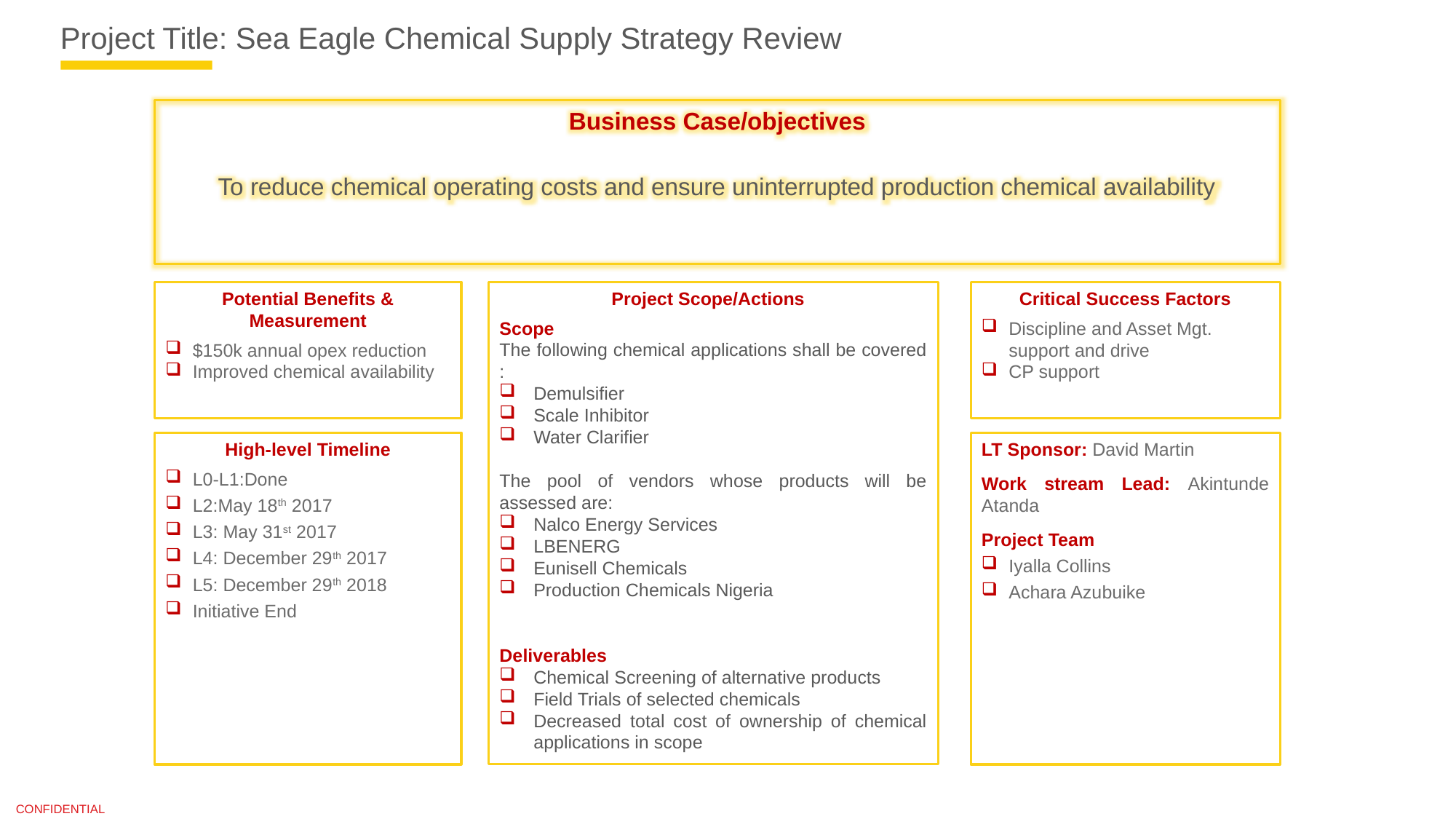

# Project Title: Sea Eagle Chemical Supply Strategy Review
Business Case/objectives

To reduce chemical operating costs and ensure uninterrupted production chemical availability
Potential Benefits & Measurement
$150k annual opex reduction
Improved chemical availability

Project Scope/Actions
Scope
The following chemical applications shall be covered :
Demulsifier
Scale Inhibitor
Water Clarifier

The pool of vendors whose products will be assessed are:
Nalco Energy Services
LBENERG
Eunisell Chemicals
Production Chemicals Nigeria

Deliverables
Chemical Screening of alternative products
Field Trials of selected chemicals
Decreased total cost of ownership of chemical applications in scope

Critical Success Factors
Discipline and Asset Mgt. support and drive
CP support

High-level Timeline
L0-L1:Done
L2:May 18th 2017
L3: May 31st 2017
L4: December 29th 2017
L5: December 29th 2018
Initiative End

LT Sponsor: David Martin
Work stream Lead: Akintunde Atanda
Project Team
Iyalla Collins
Achara Azubuike